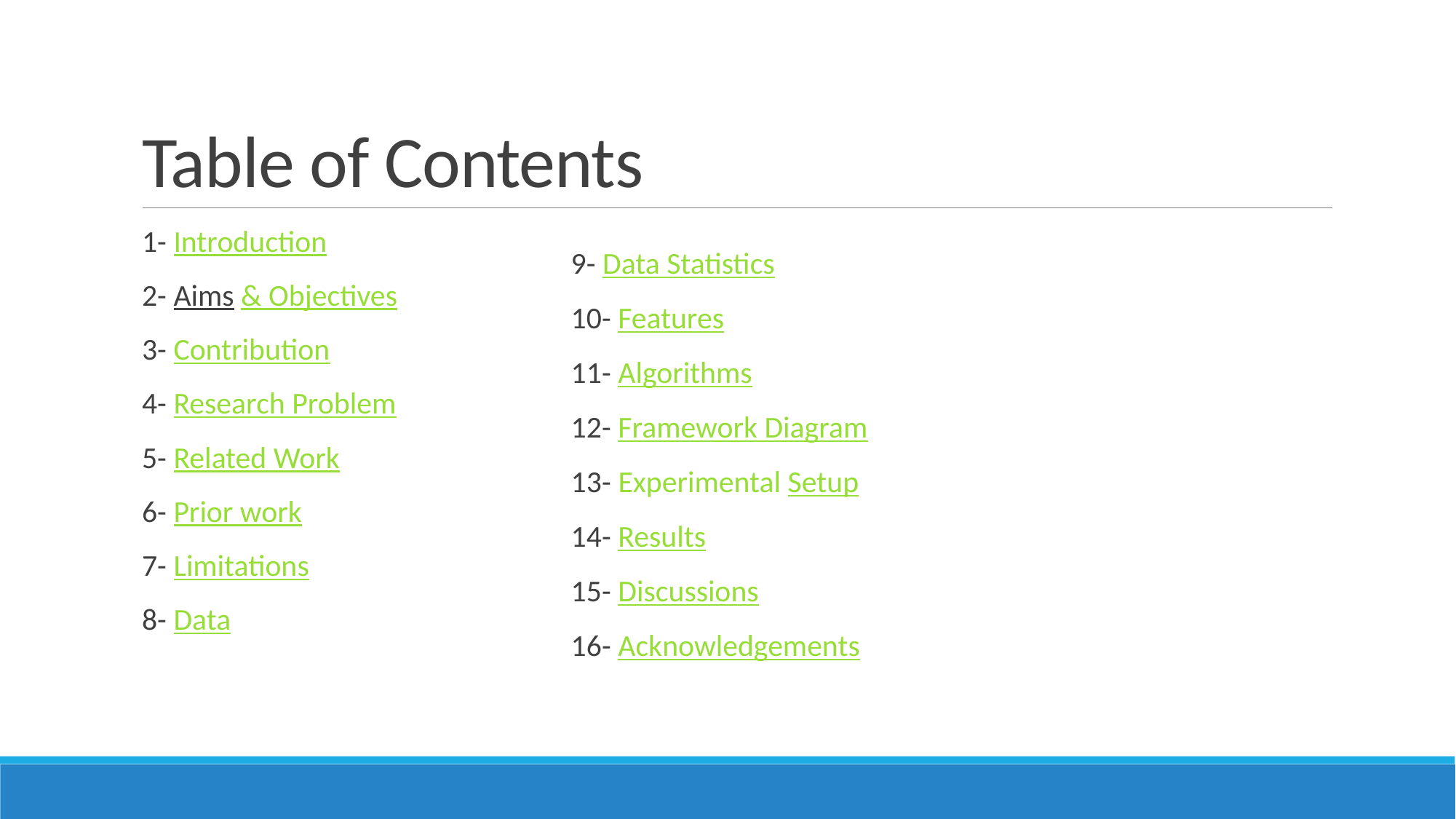

# Table of Contents
1- Introduction
2- Aims & Objectives
3- Contribution
4- Research Problem
5- Related Work
6- Prior work
7- Limitations
8- Data

9- Data Statistics
10- Features
11- Algorithms
12- Framework Diagram
13- Experimental Setup
14- Results
15- Discussions
16- Acknowledgements